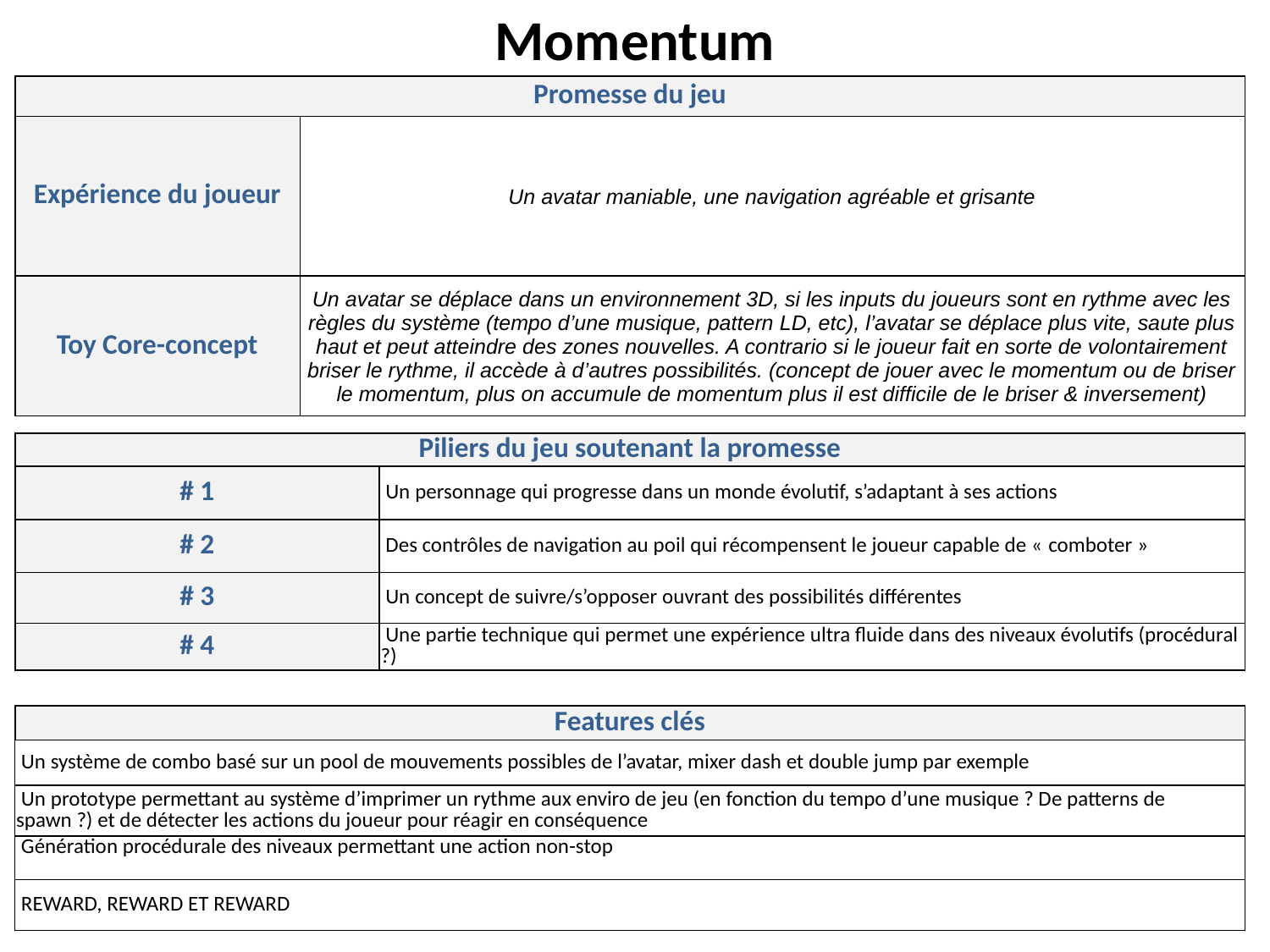

# Momentum
| Promesse du jeu |  |
| --- | --- |
| Expérience du joueur | Un avatar maniable, une navigation agréable et grisante |
| Toy Core-concept | Un avatar se déplace dans un environnement 3D, si les inputs du joueurs sont en rythme avec les règles du système (tempo d’une musique, pattern LD, etc), l’avatar se déplace plus vite, saute plus haut et peut atteindre des zones nouvelles. A contrario si le joueur fait en sorte de volontairement briser le rythme, il accède à d’autres possibilités. (concept de jouer avec le momentum ou de briser le momentum, plus on accumule de momentum plus il est difficile de le briser & inversement) |
| --- | --- |
| Piliers du jeu soutenant la promesse |  |
| --- | --- |
| # 1 | Un personnage qui progresse dans un monde évolutif, s’adaptant à ses actions |
| # 2 | Des contrôles de navigation au poil qui récompensent le joueur capable de « comboter » |
| # 3 | Un concept de suivre/s’opposer ouvrant des possibilités différentes |
| # 4 | Une partie technique qui permet une expérience ultra fluide dans des niveaux évolutifs (procédural ?) |
| Features clés |
| --- |
| Un système de combo basé sur un pool de mouvements possibles de l’avatar, mixer dash et double jump par exemple |
| Un prototype permettant au système d’imprimer un rythme aux enviro de jeu (en fonction du tempo d’une musique ? De patterns de spawn ?) et de détecter les actions du joueur pour réagir en conséquence |
| Génération procédurale des niveaux permettant une action non-stop |
| REWARD, REWARD ET REWARD |